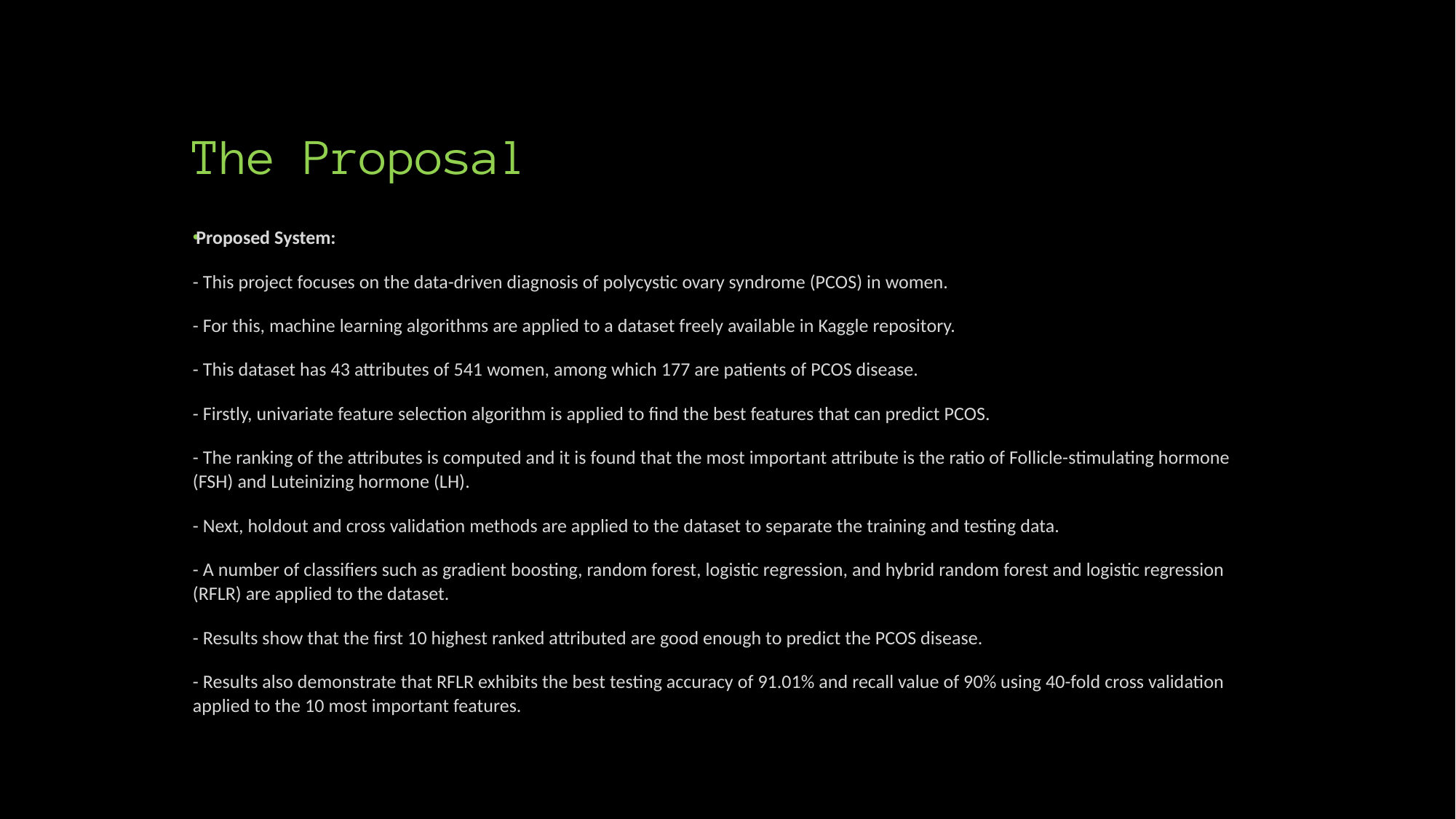

# The Proposal
Proposed System:
- This project focuses on the data-driven diagnosis of polycystic ovary syndrome (PCOS) in women.
- For this, machine learning algorithms are applied to a dataset freely available in Kaggle repository.
- This dataset has 43 attributes of 541 women, among which 177 are patients of PCOS disease.
- Firstly, univariate feature selection algorithm is applied to find the best features that can predict PCOS.
- The ranking of the attributes is computed and it is found that the most important attribute is the ratio of Follicle-stimulating hormone (FSH) and Luteinizing hormone (LH).
- Next, holdout and cross validation methods are applied to the dataset to separate the training and testing data.
- A number of classifiers such as gradient boosting, random forest, logistic regression, and hybrid random forest and logistic regression (RFLR) are applied to the dataset.
- Results show that the first 10 highest ranked attributed are good enough to predict the PCOS disease.
- Results also demonstrate that RFLR exhibits the best testing accuracy of 91.01% and recall value of 90% using 40-fold cross validation applied to the 10 most important features.